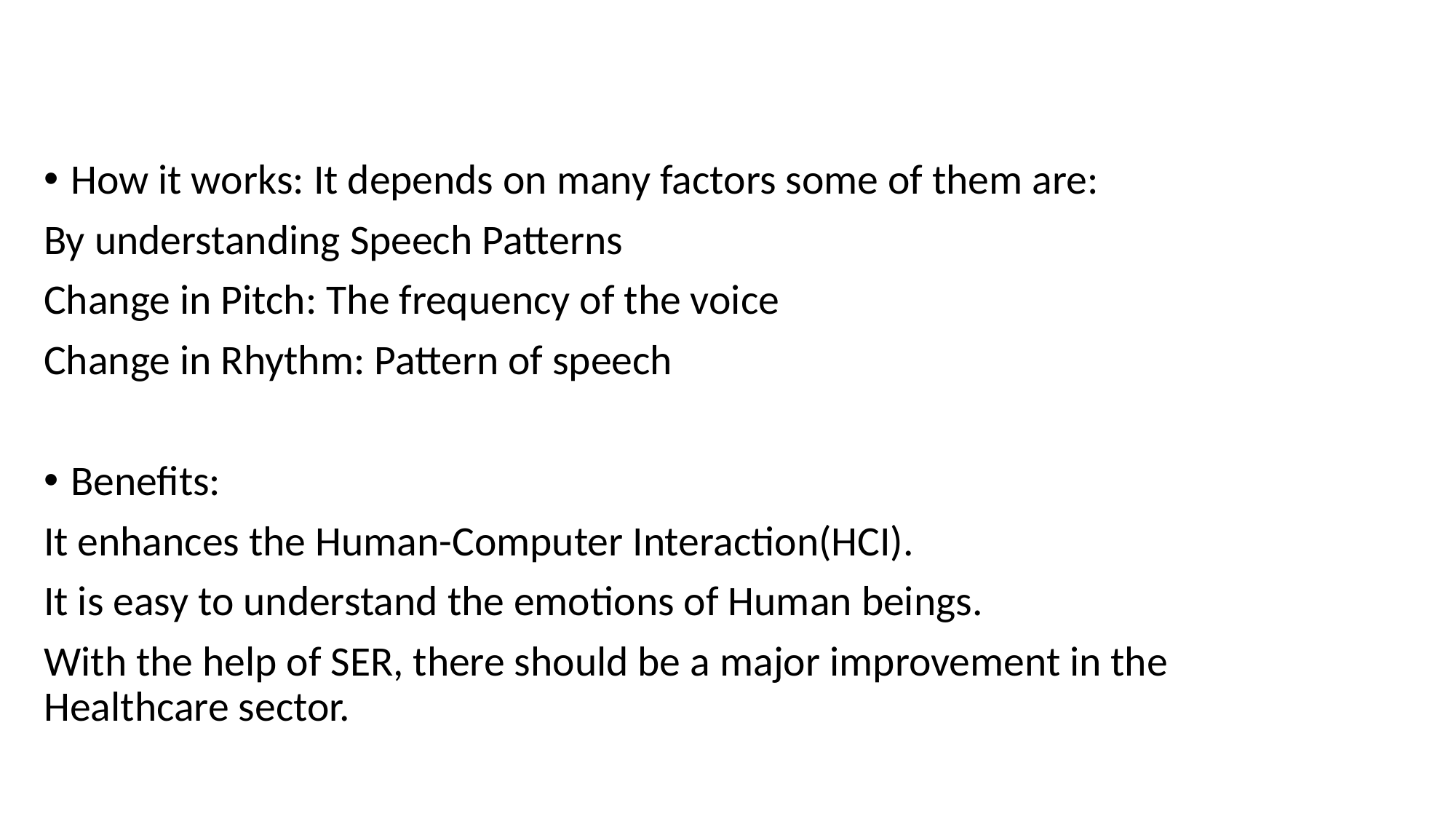

How it works: It depends on many factors some of them are:
By understanding Speech Patterns
Change in Pitch: The frequency of the voice
Change in Rhythm: Pattern of speech

Benefits:
It enhances the Human-Computer Interaction(HCI).
It is easy to understand the emotions of Human beings.
With the help of SER, there should be a major improvement in the Healthcare sector.